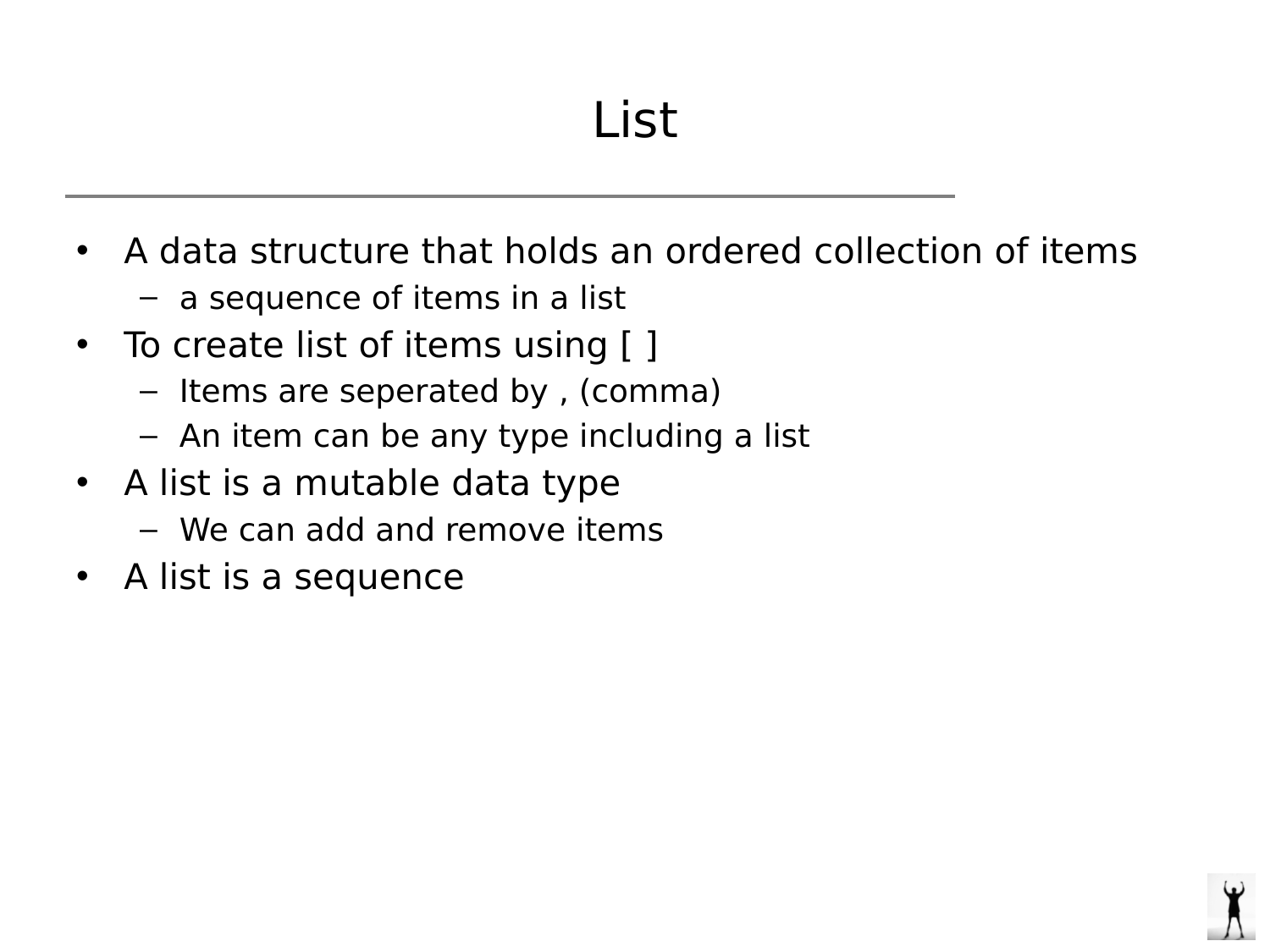

# List
A data structure that holds an ordered collection of items
a sequence of items in a list
To create list of items using [ ]
Items are seperated by , (comma)
An item can be any type including a list
A list is a mutable data type
We can add and remove items
A list is a sequence